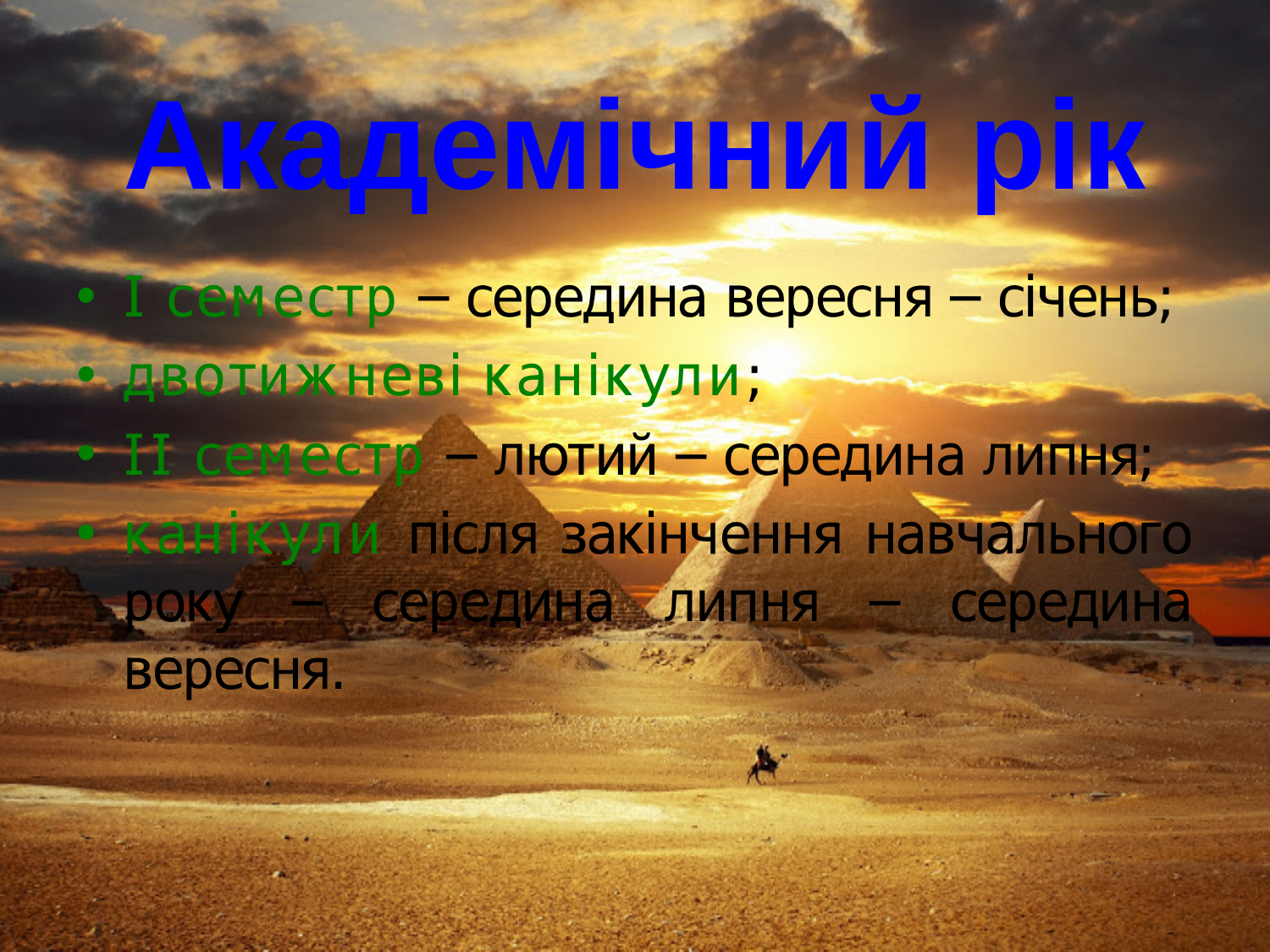

# Академічний рік
І семестр – середина вересня – січень;
двотижневі канікули;
ІІ семестр – лютий – середина липня;
канікули після закінчення навчального року – середина липня – середина вересня.